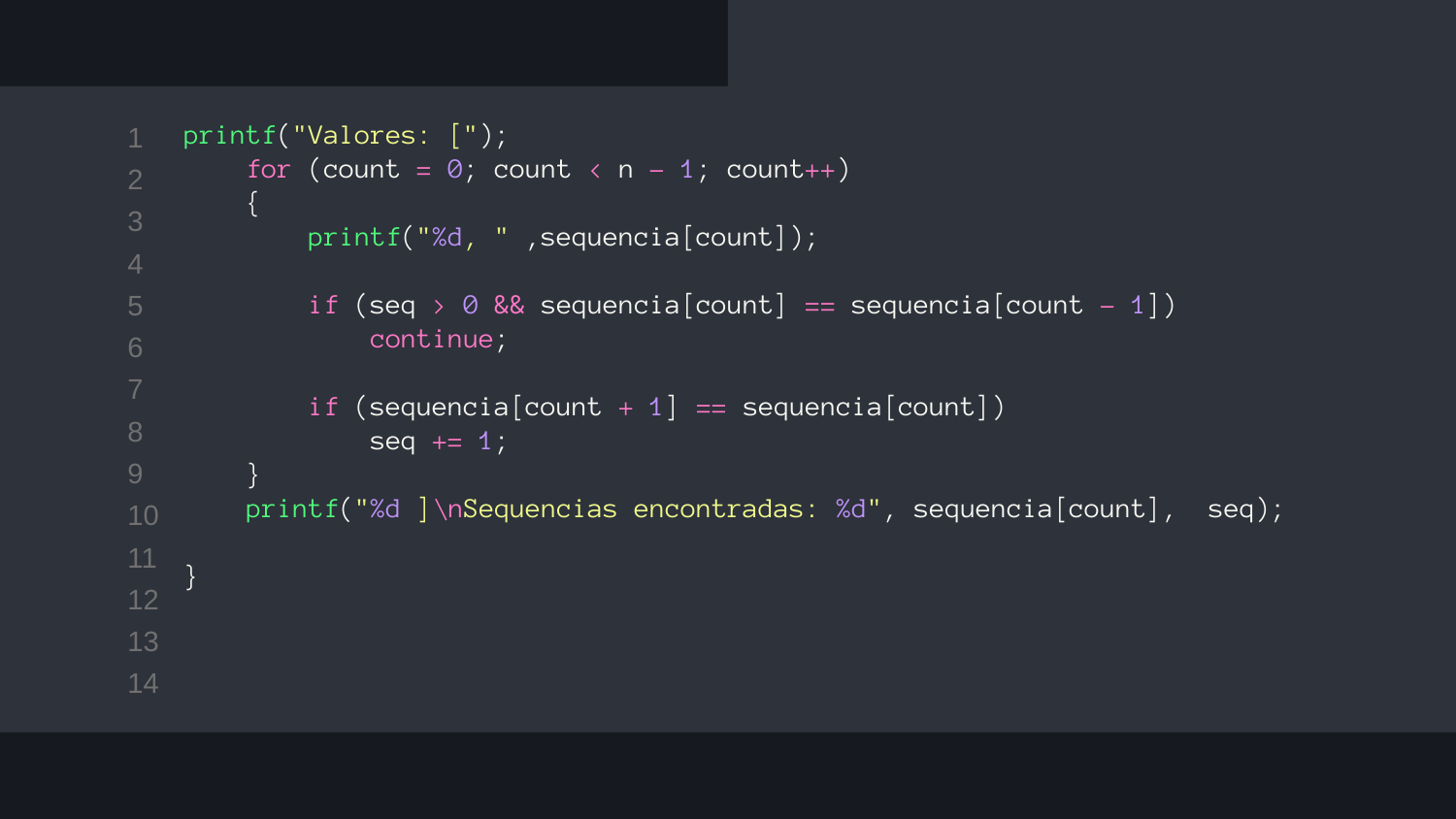

printf("Valores: [");
    for (count = 0; count < n - 1; count++)
    {
        printf("%d, " ,sequencia[count]);
        if (seq > 0 && sequencia[count] == sequencia[count - 1])
            continue;
        if (sequencia[count + 1] == sequencia[count])
            seq += 1;
    }
    printf("%d ]\nSequencias encontradas: %d", sequencia[count],  seq);

}